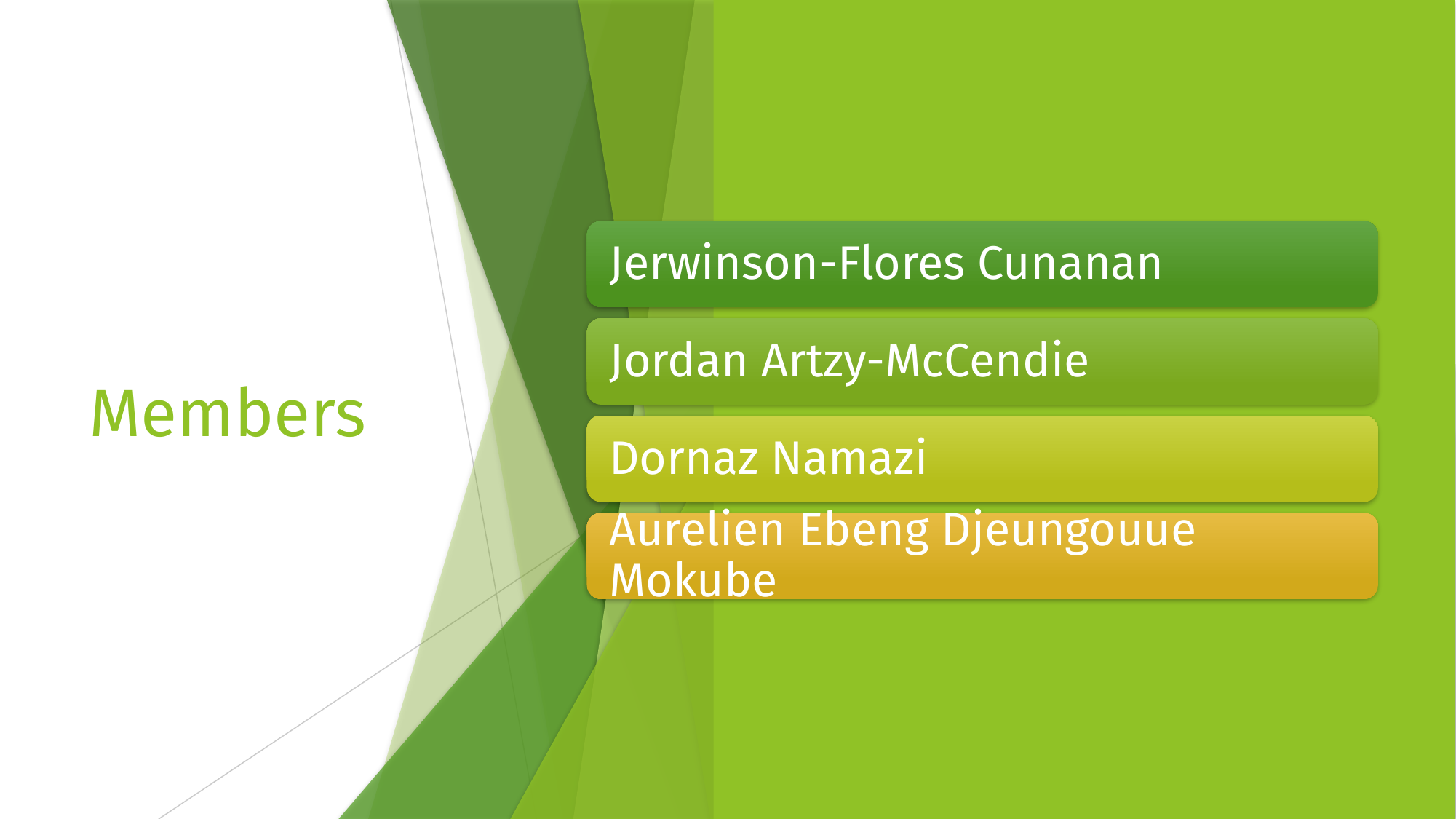

Jerwinson-Flores Cunanan
Jordan Artzy-McCendie
Dornaz Namazi
Aurelien Ebeng Djeungouue Mokube
# Members